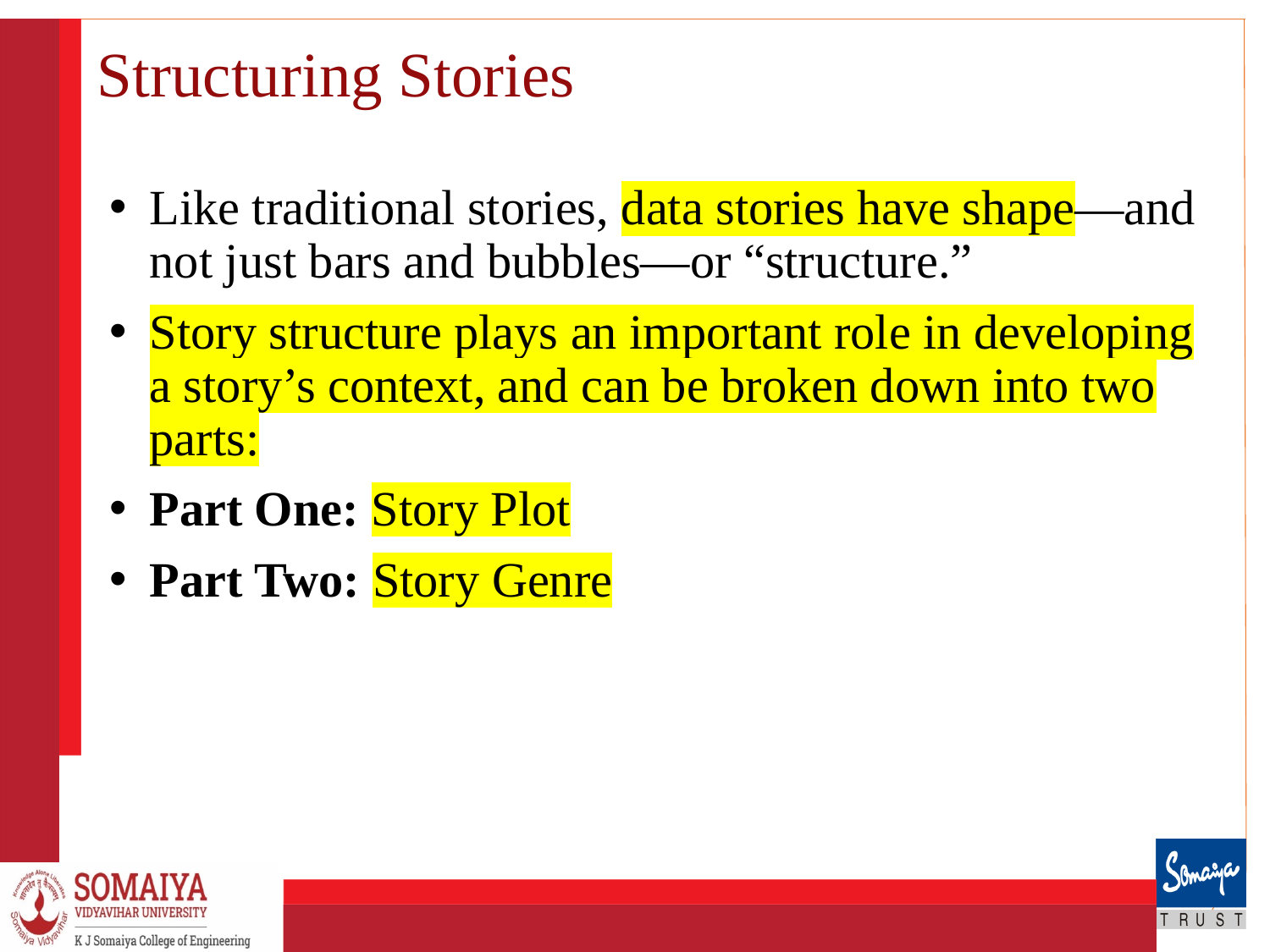

# Structuring Stories
Like traditional stories, data stories have shape—and not just bars and bubbles—or “structure.”
Story structure plays an important role in developing a story’s context, and can be broken down into two parts:
Part One: Story Plot
Part Two: Story Genre